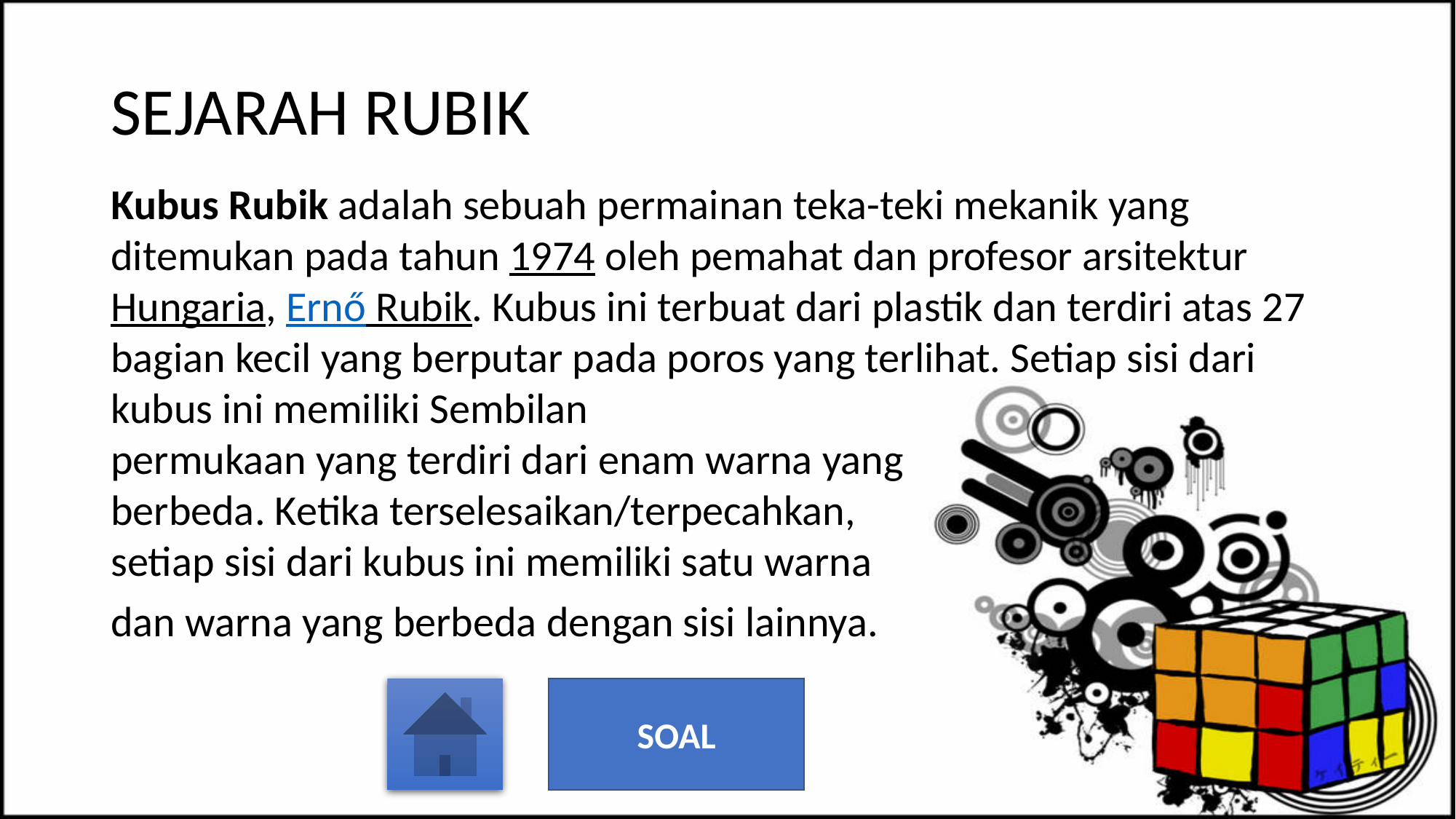

# SEJARAH RUBIK
Kubus Rubik adalah sebuah permainan teka-teki mekanik yang ditemukan pada tahun 1974 oleh pemahat dan profesor arsitektur Hungaria, Ernő Rubik. Kubus ini terbuat dari plastik dan terdiri atas 27 bagian kecil yang berputar pada poros yang terlihat. Setiap sisi dari kubus ini memiliki Sembilan
permukaan yang terdiri dari enam warna yang
berbeda. Ketika terselesaikan/terpecahkan,
setiap sisi dari kubus ini memiliki satu warna
dan warna yang berbeda dengan sisi lainnya.

SOAL